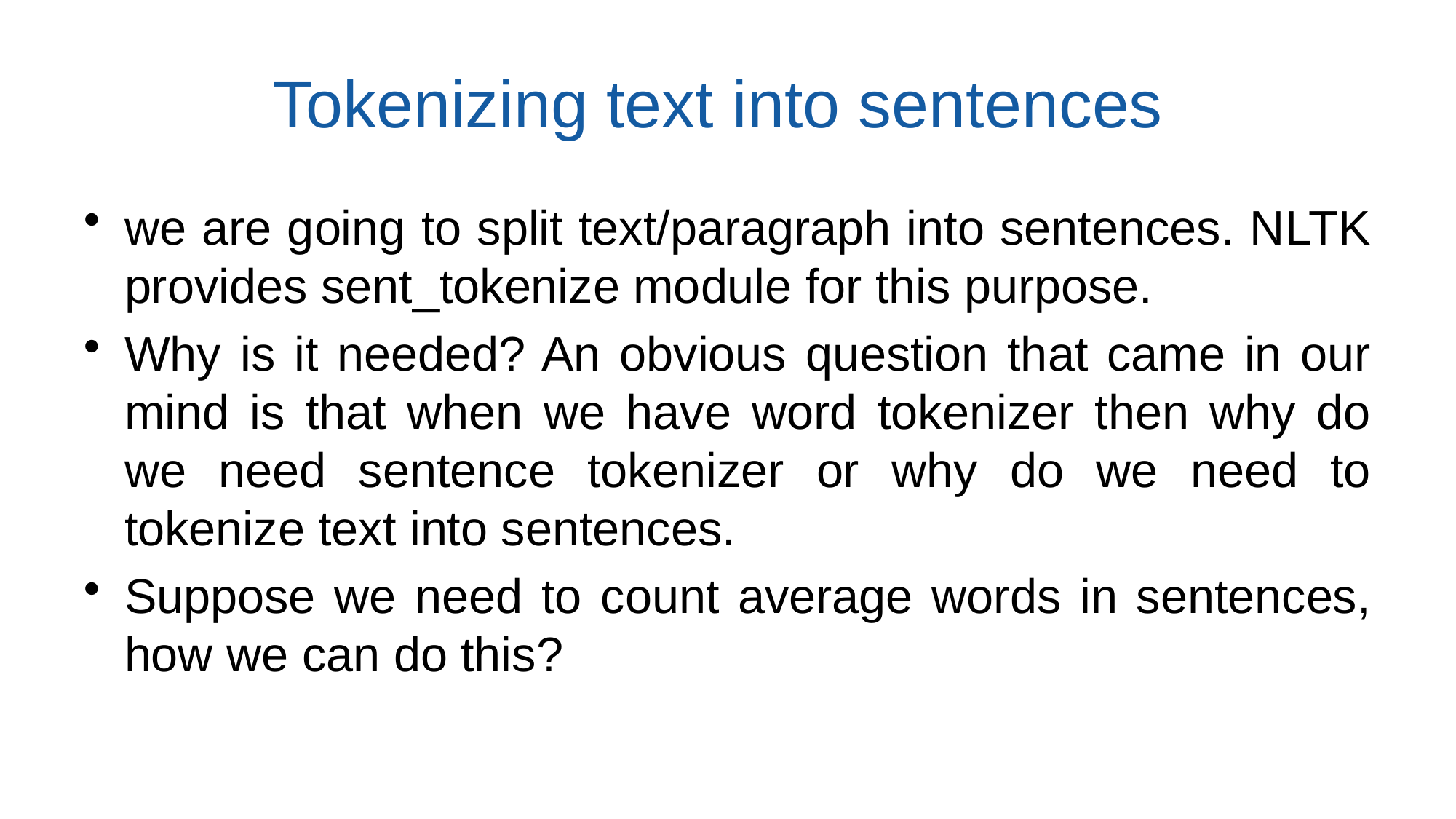

# Tokenizing text into sentences
we are going to split text/paragraph into sentences. NLTK provides sent_tokenize module for this purpose.
Why is it needed? An obvious question that came in our mind is that when we have word tokenizer then why do we need sentence tokenizer or why do we need to tokenize text into sentences.
Suppose we need to count average words in sentences, how we can do this?